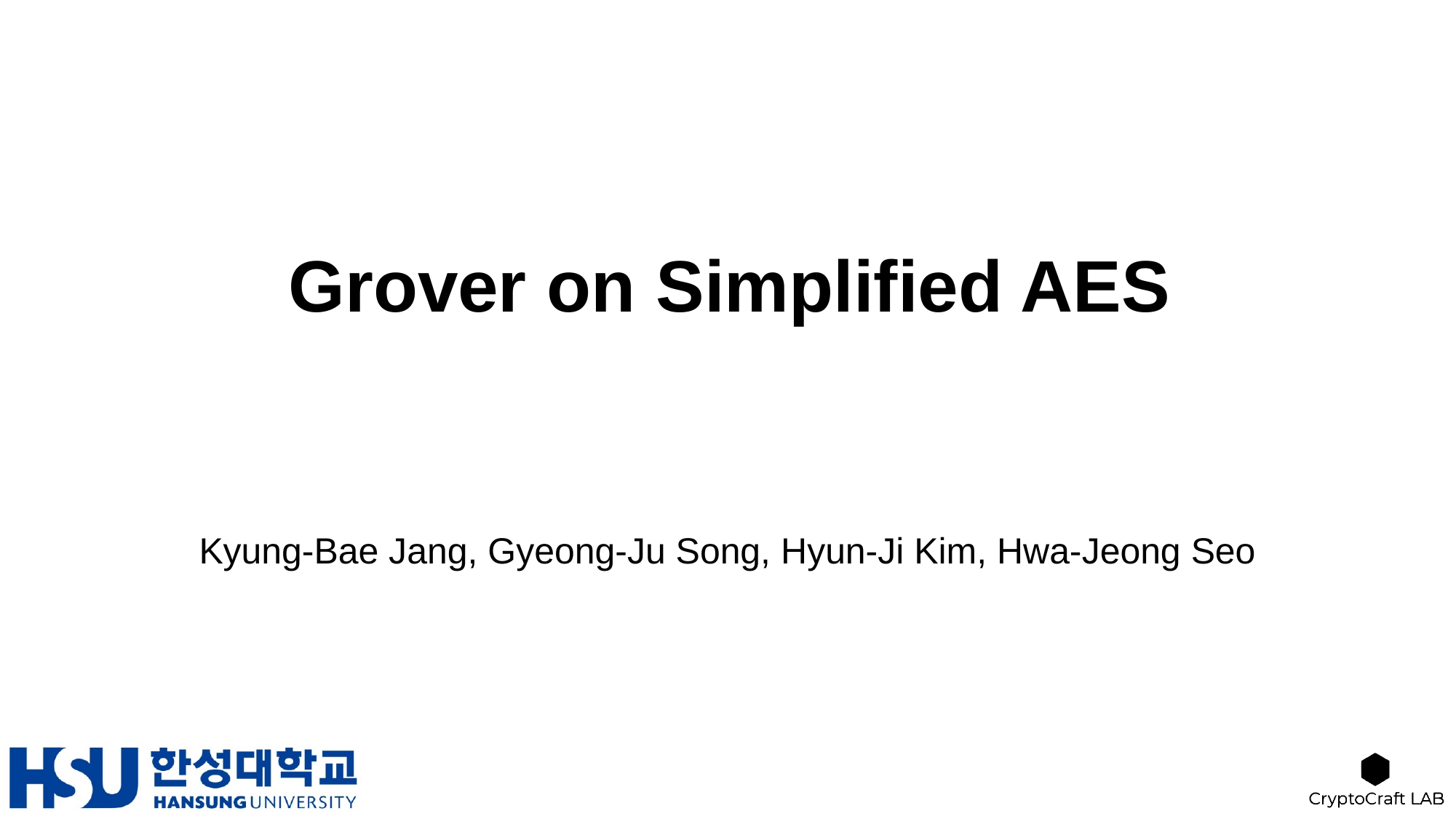

# Grover on Simplified AES
Kyung-Bae Jang, Gyeong-Ju Song, Hyun-Ji Kim, Hwa-Jeong Seo